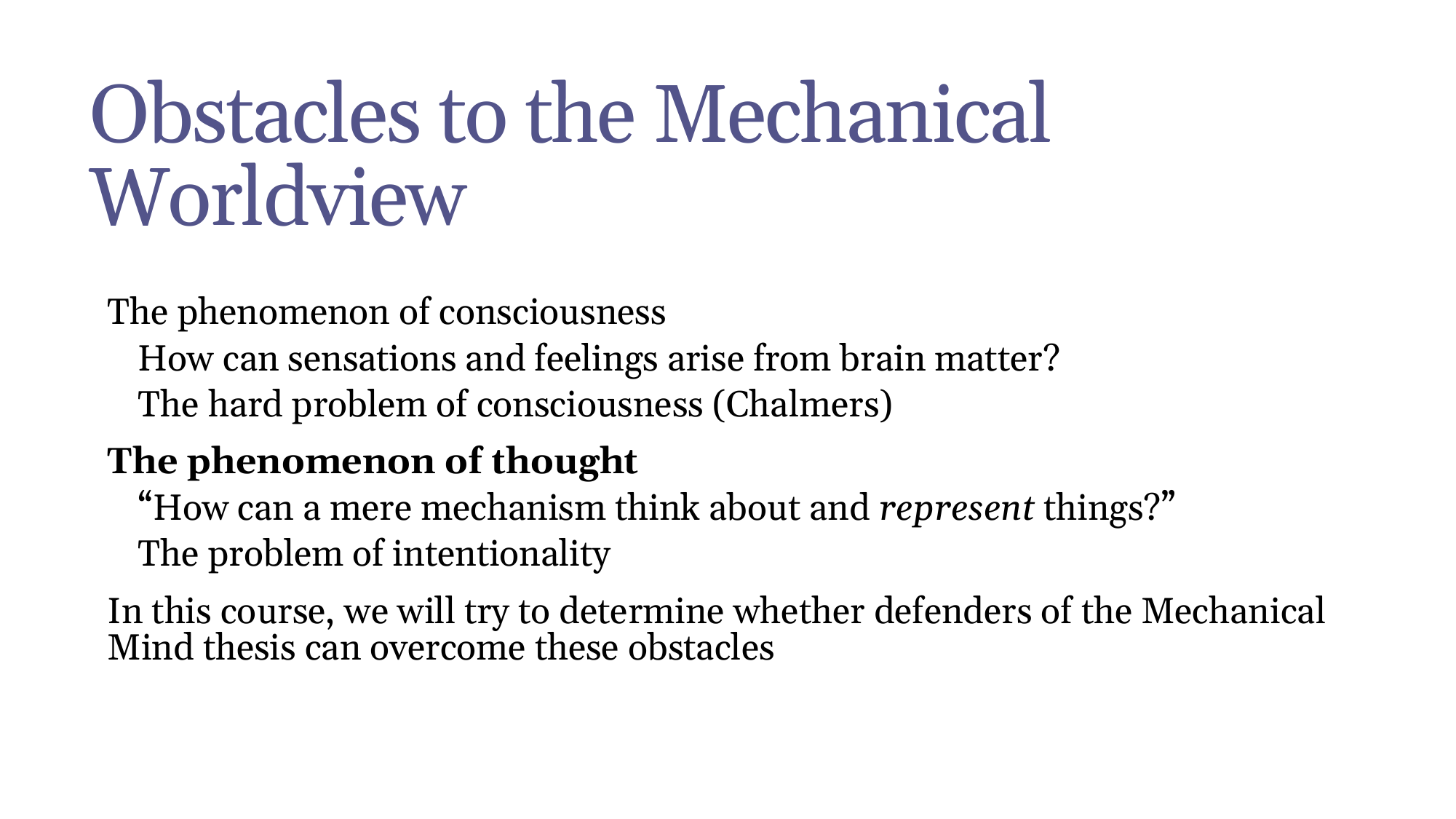

# Obstacles to the Mechanical Worldview
The phenomenon of consciousness
How can sensations and feelings arise from brain matter?
The hard problem of consciousness (Chalmers)
The phenomenon of thought
“How can a mere mechanism think about and represent things?”
The problem of intentionality
In this course, we will try to determine whether defenders of the Mechanical Mind thesis can overcome these obstacles